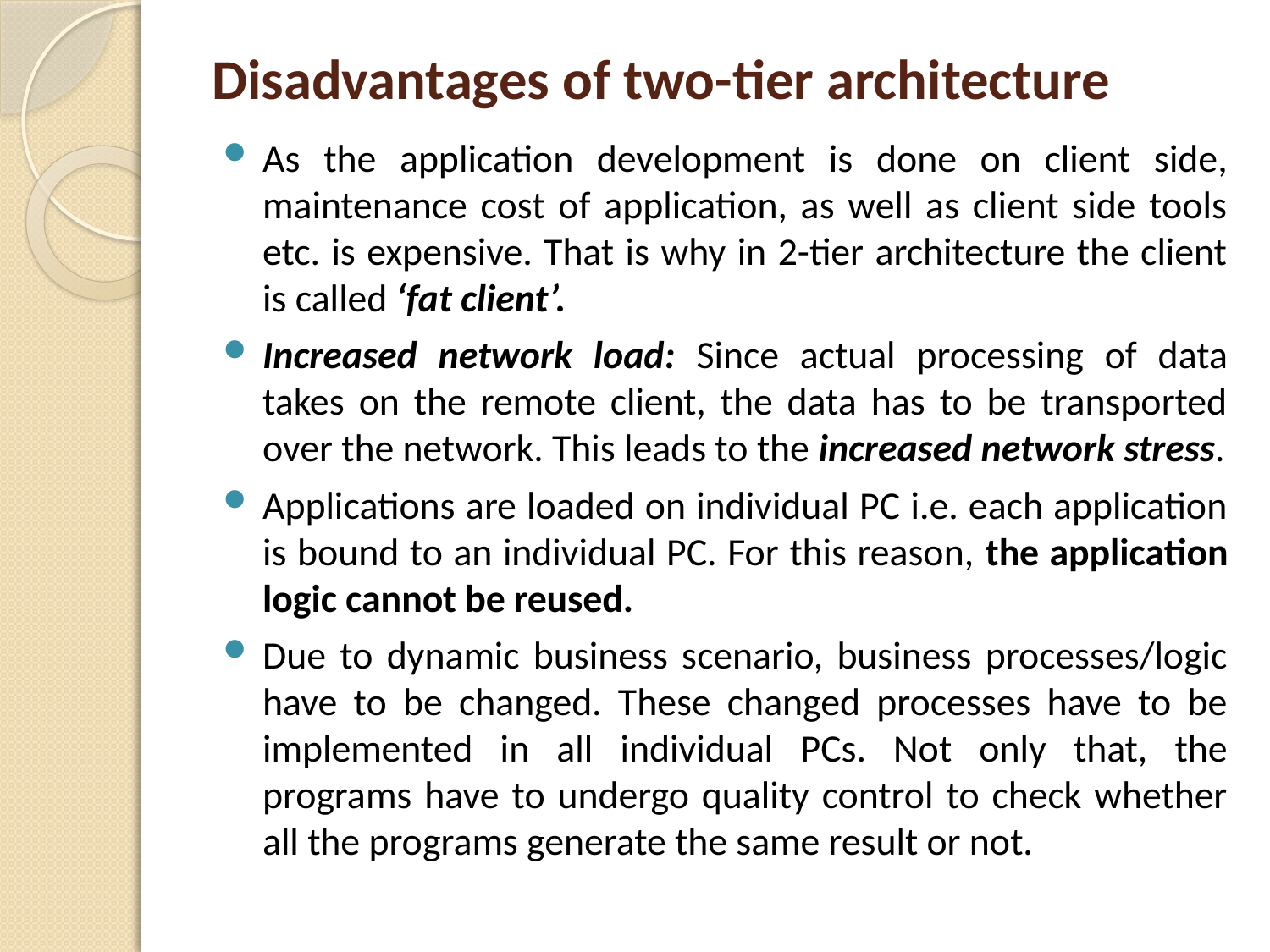

# Disadvantages of two-tier architecture
As the application development is done on client side, maintenance cost of application, as well as client side tools etc. is expensive. That is why in 2-tier architecture the client is called ‘fat client’.
Increased network load: Since actual processing of data takes on the remote client, the data has to be transported over the network. This leads to the increased network stress.
Applications are loaded on individual PC i.e. each application is bound to an individual PC. For this reason, the application logic cannot be reused.
Due to dynamic business scenario, business processes/logic have to be changed. These changed processes have to be implemented in all individual PCs. Not only that, the programs have to undergo quality control to check whether all the programs generate the same result or not.